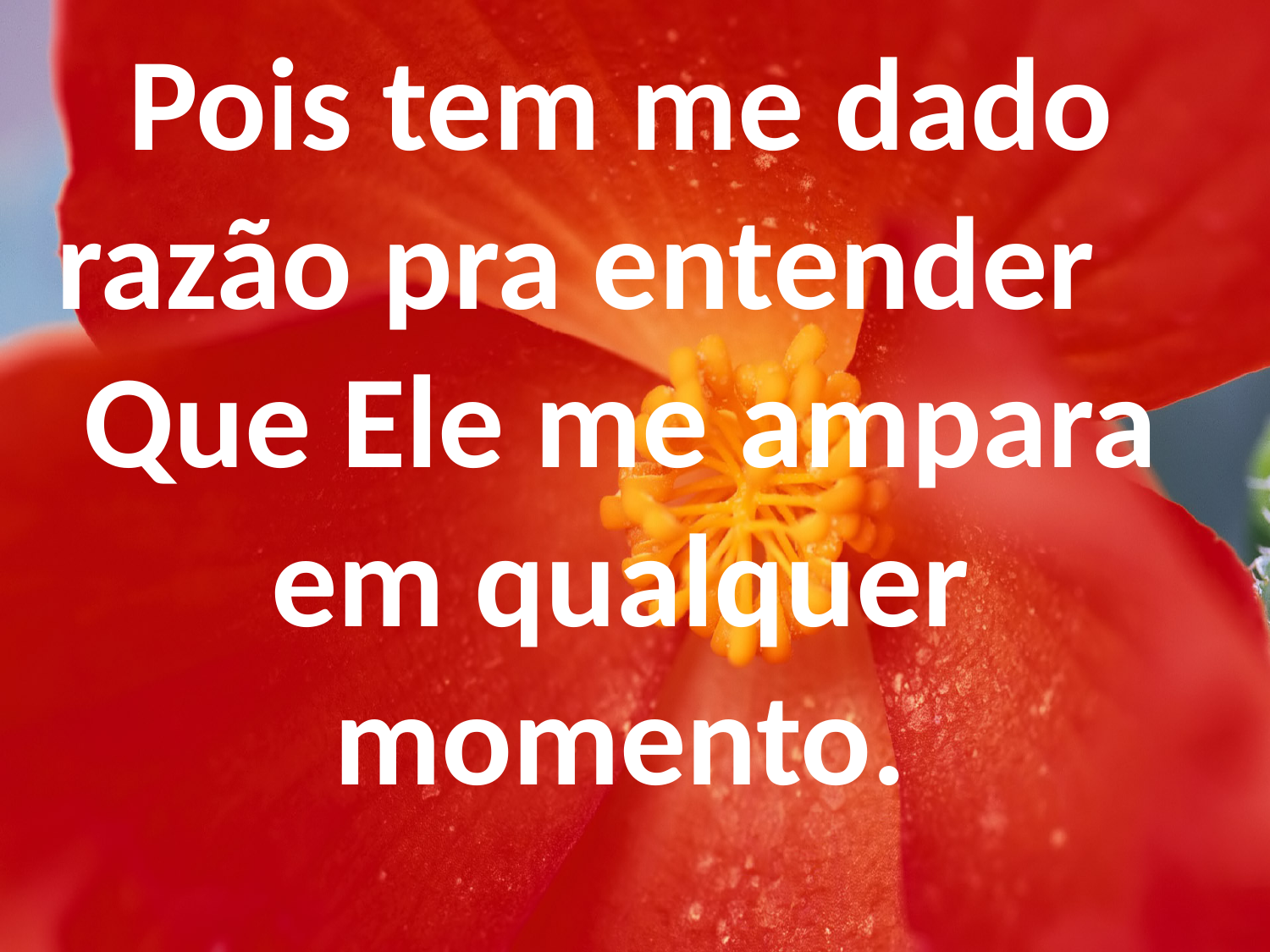

Pois tem me dado razão pra entender    Que Ele me ampara em qualquer momento.